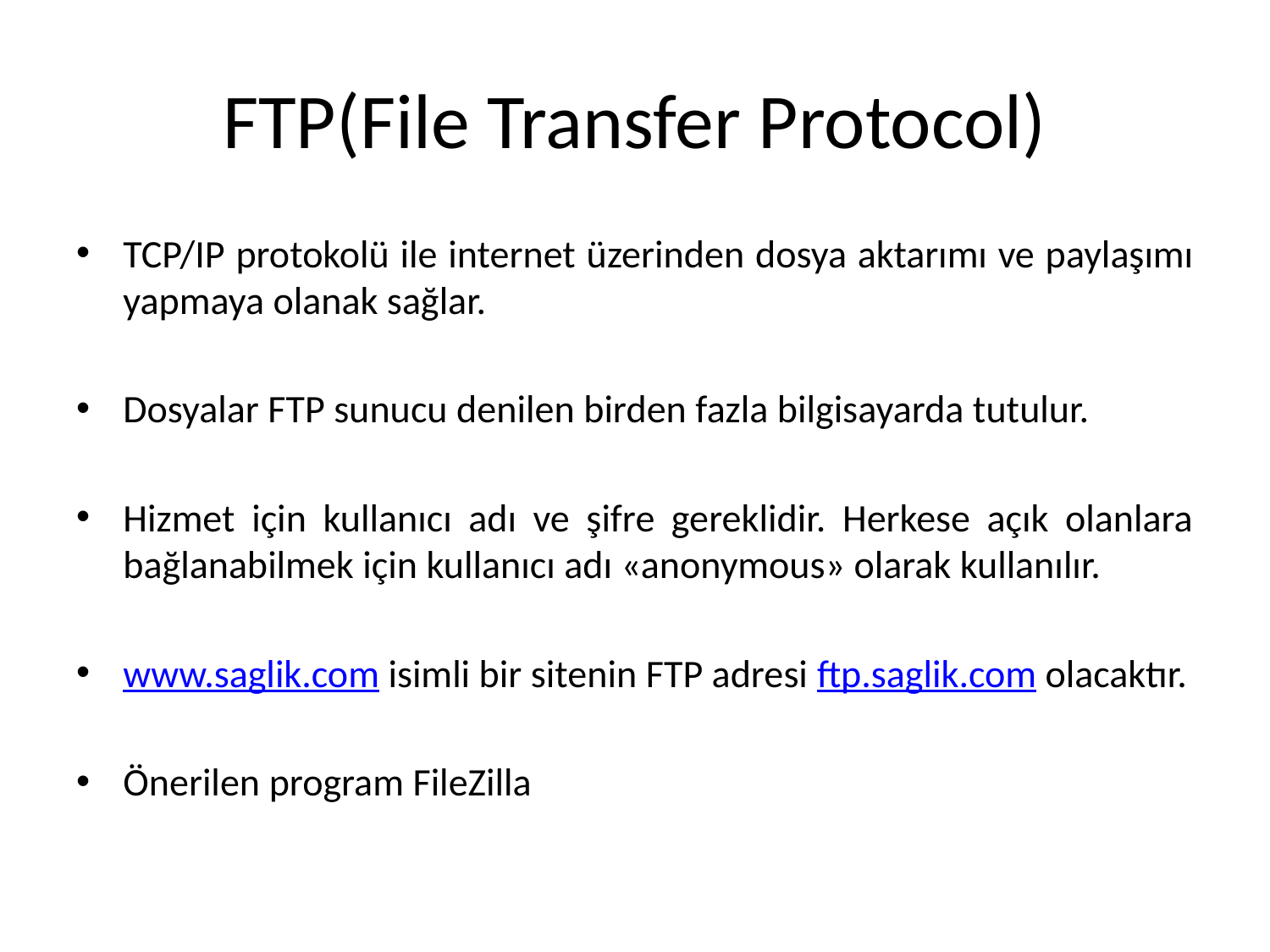

# FTP(File Transfer Protocol)
TCP/IP protokolü ile internet üzerinden dosya aktarımı ve paylaşımı yapmaya olanak sağlar.

Dosyalar FTP sunucu denilen birden fazla bilgisayarda tutulur.

Hizmet için kullanıcı adı ve şifre gereklidir. Herkese açık olanlara bağlanabilmek için kullanıcı adı «anonymous» olarak kullanılır.

www.saglik.com isimli bir sitenin FTP adresi ftp.saglik.com olacaktır.

Önerilen program FileZilla